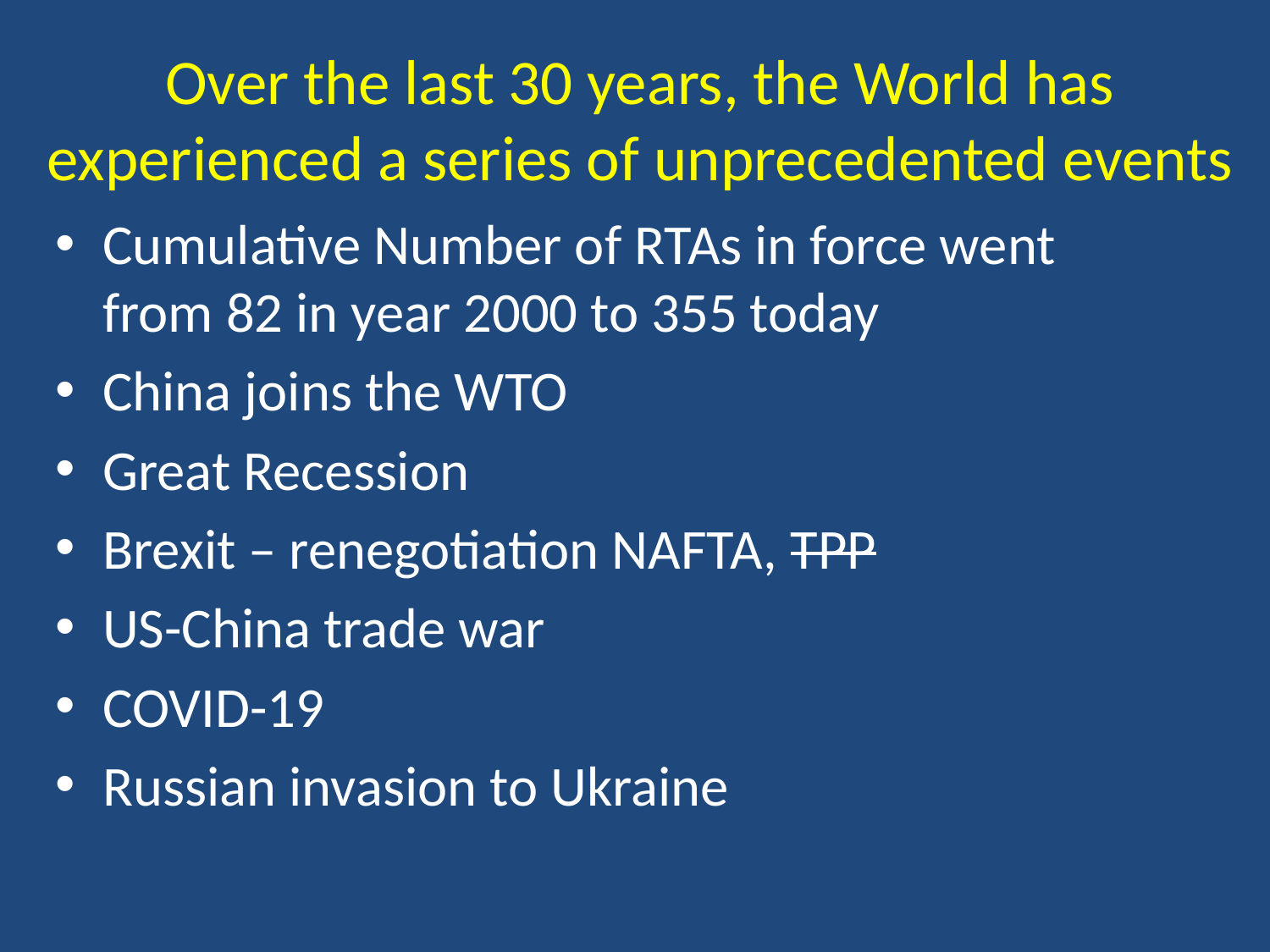

# Over the last 30 years, the World has experienced a series of unprecedented events
Cumulative Number of RTAs in force went from 82 in year 2000 to 355 today
China joins the WTO
Great Recession
Brexit – renegotiation NAFTA, TPP
US-China trade war
COVID-19
Russian invasion to Ukraine